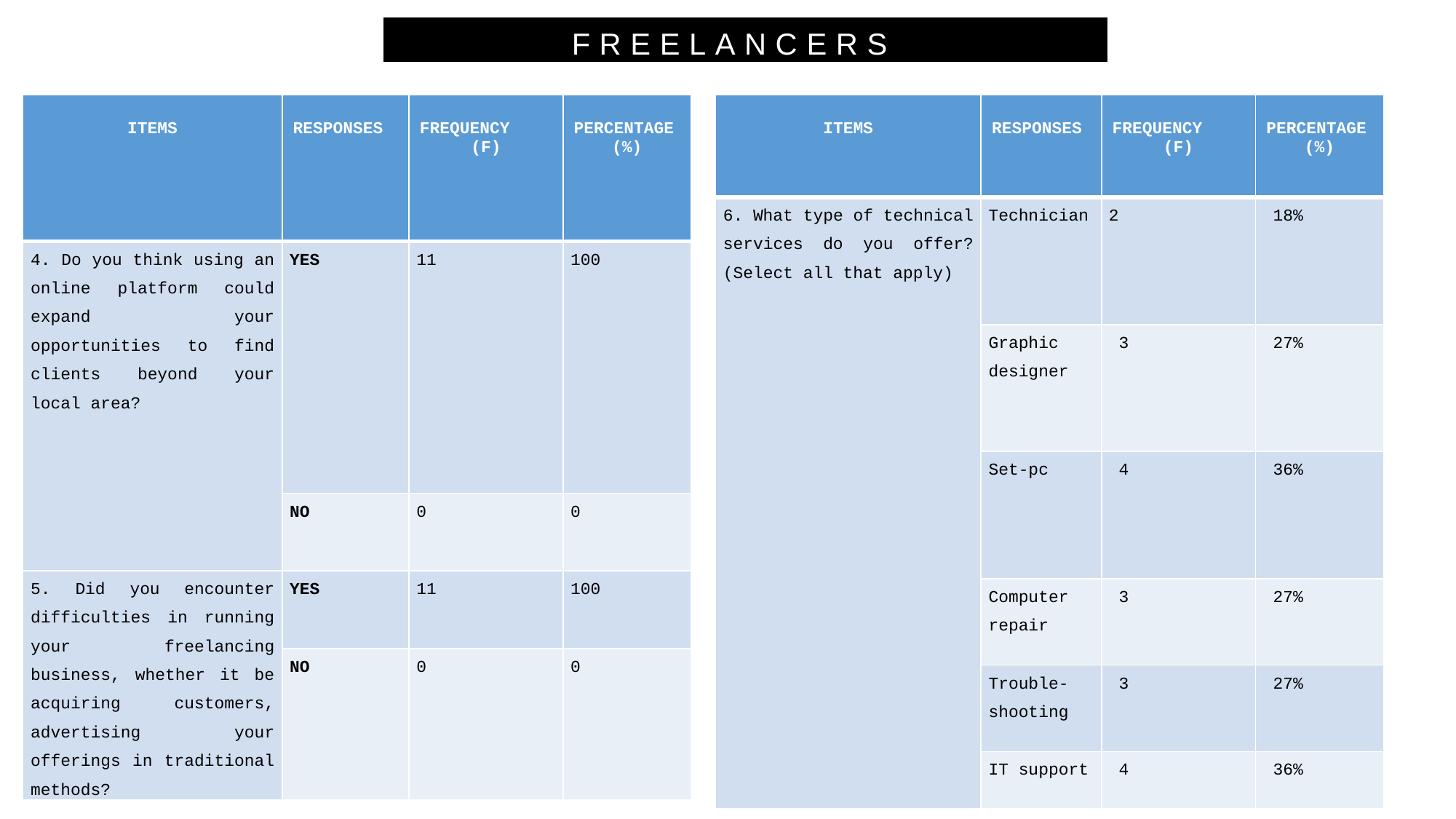

FREELANCERS (%)
| ITEMS | RESPONSES | FREQUENCY (F) | PERCENTAGE (%) |
| --- | --- | --- | --- |
| 4. Do you think using an online platform could expand your opportunities to find clients beyond your local area? | YES | 11 | 100 |
|  | NO | 0 | 0 |
| 5. Did you encounter difficulties in running your freelancing business, whether it be acquiring customers, advertising your offerings in traditional methods? | YES | 11 | 100 |
|  | NO | 0 | 0 |
| ITEMS | RESPONSES | FREQUENCY (F) | PERCENTAGE (%) |
| --- | --- | --- | --- |
| 6. What type of technical services do you offer? (Select all that apply) | Technician | 2 | 18% |
|  | Graphic designer | 3 | 27% |
|  | Set-pc | 4 | 36% |
|  | Computer repair | 3 | 27% |
|  | Trouble-shooting | 3 | 27% |
|  | IT support | 4 | 36% |